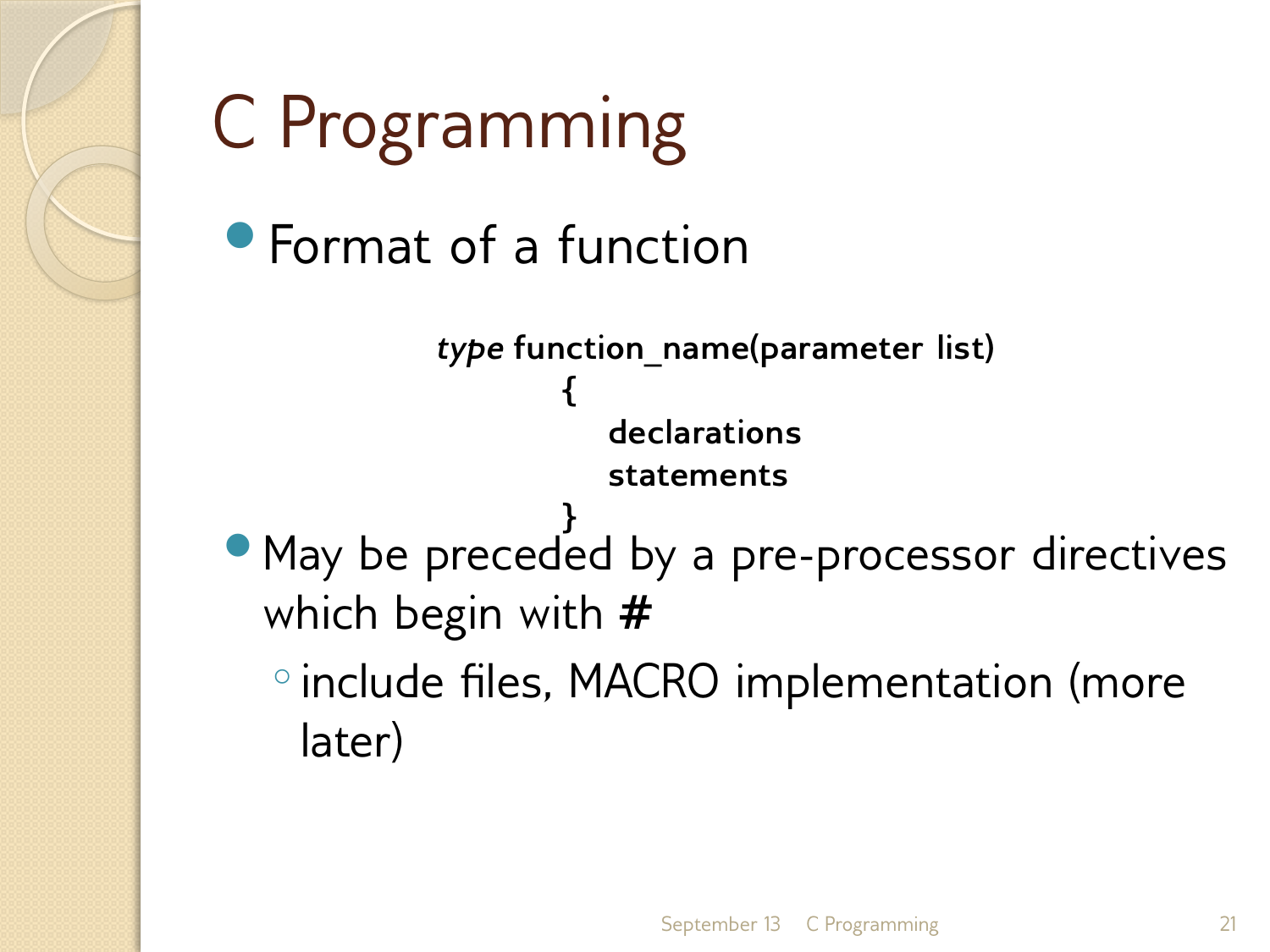

# C Programming
Format of a function

May be preceded by a pre-processor directives which begin with #
include files, MACRO implementation (more later)
type function_name(parameter list)
	{
	    declarations
	    statements
	}
September 13
C Programming
21